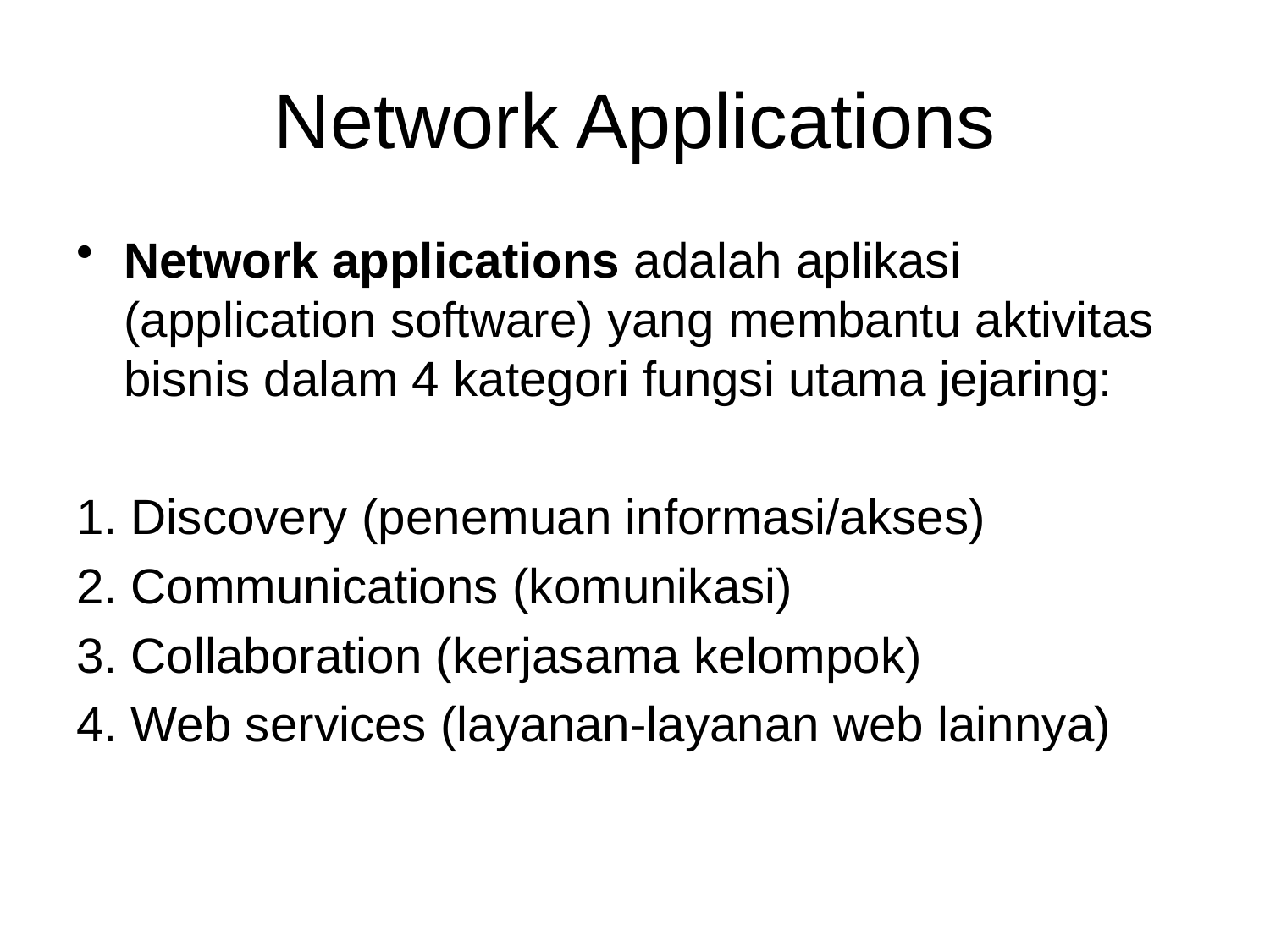

# Network Applications
Network applications adalah aplikasi (application software) yang membantu aktivitas bisnis dalam 4 kategori fungsi utama jejaring:

1. Discovery (penemuan informasi/akses)
2. Communications (komunikasi)
3. Collaboration (kerjasama kelompok)
4. Web services (layanan-layanan web lainnya)